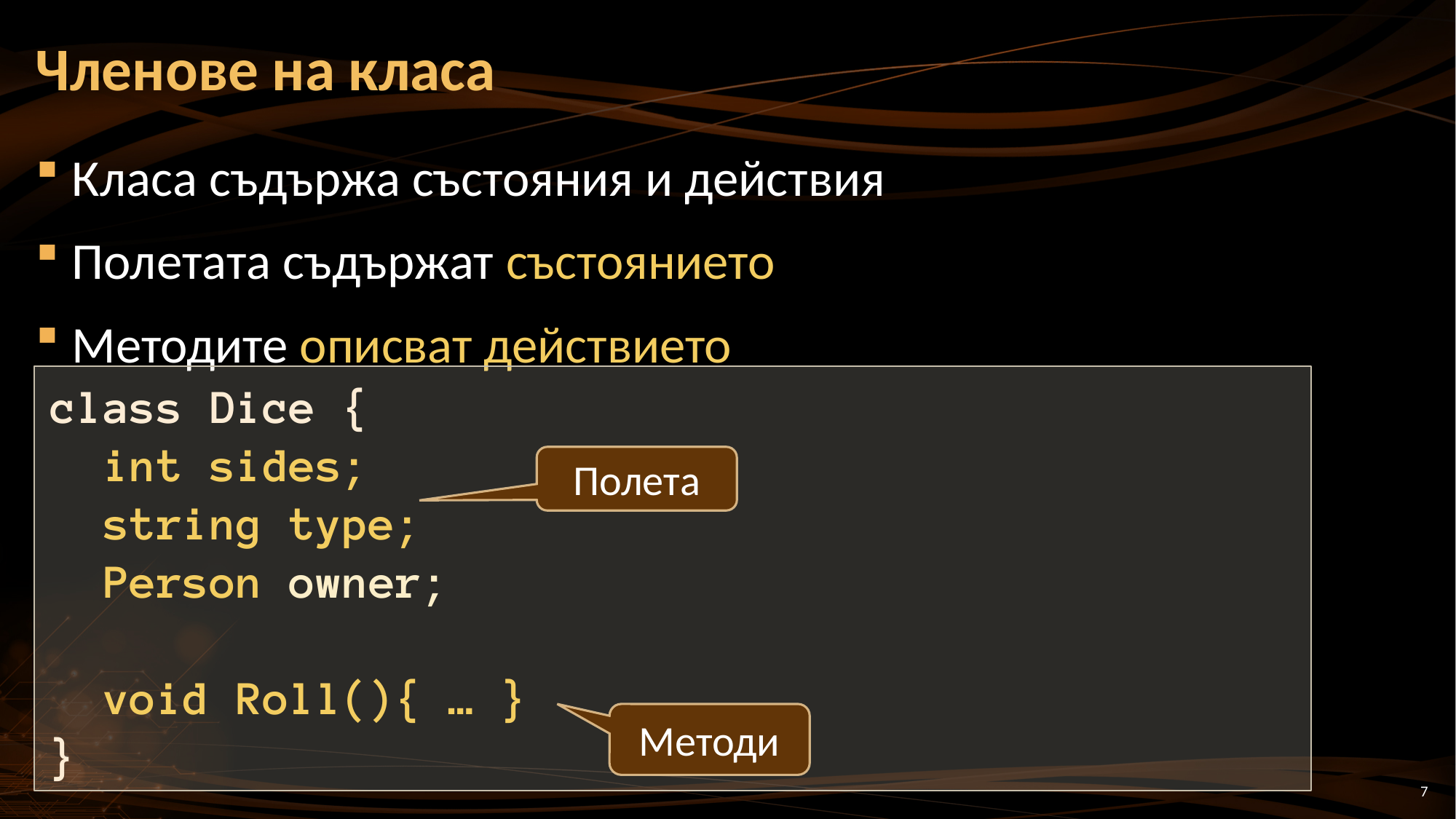

# Членове на класа
Класа съдържа състояния и действия
Полетата съдържат състоянието
Методите описват действието
class Dice {
  int sides;
  string type;
  Person owner;

  void Roll(){ … }
}
Полета
Методи
7